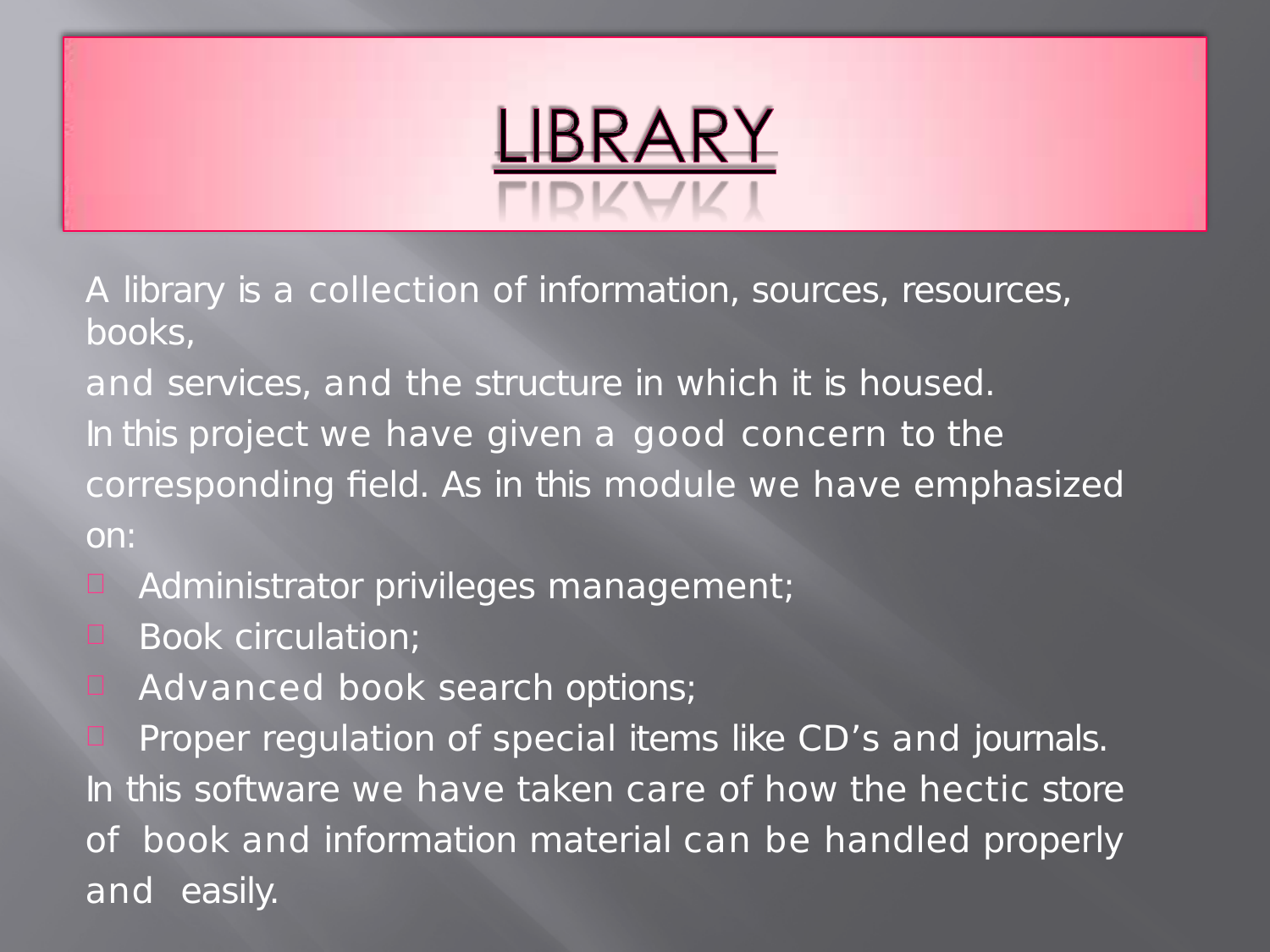

A library is a collection of information, sources, resources, books,
and services, and the structure in which it is housed.
In this project we have given a good concern to the  corresponding field. As in this module we have emphasized on:
Administrator privileges management;
Book circulation;
Advanced book search options;
Proper regulation of special items like CD’s and journals.
In this software we have taken care of how the hectic store of  book and information material can be handled properly and  easily.